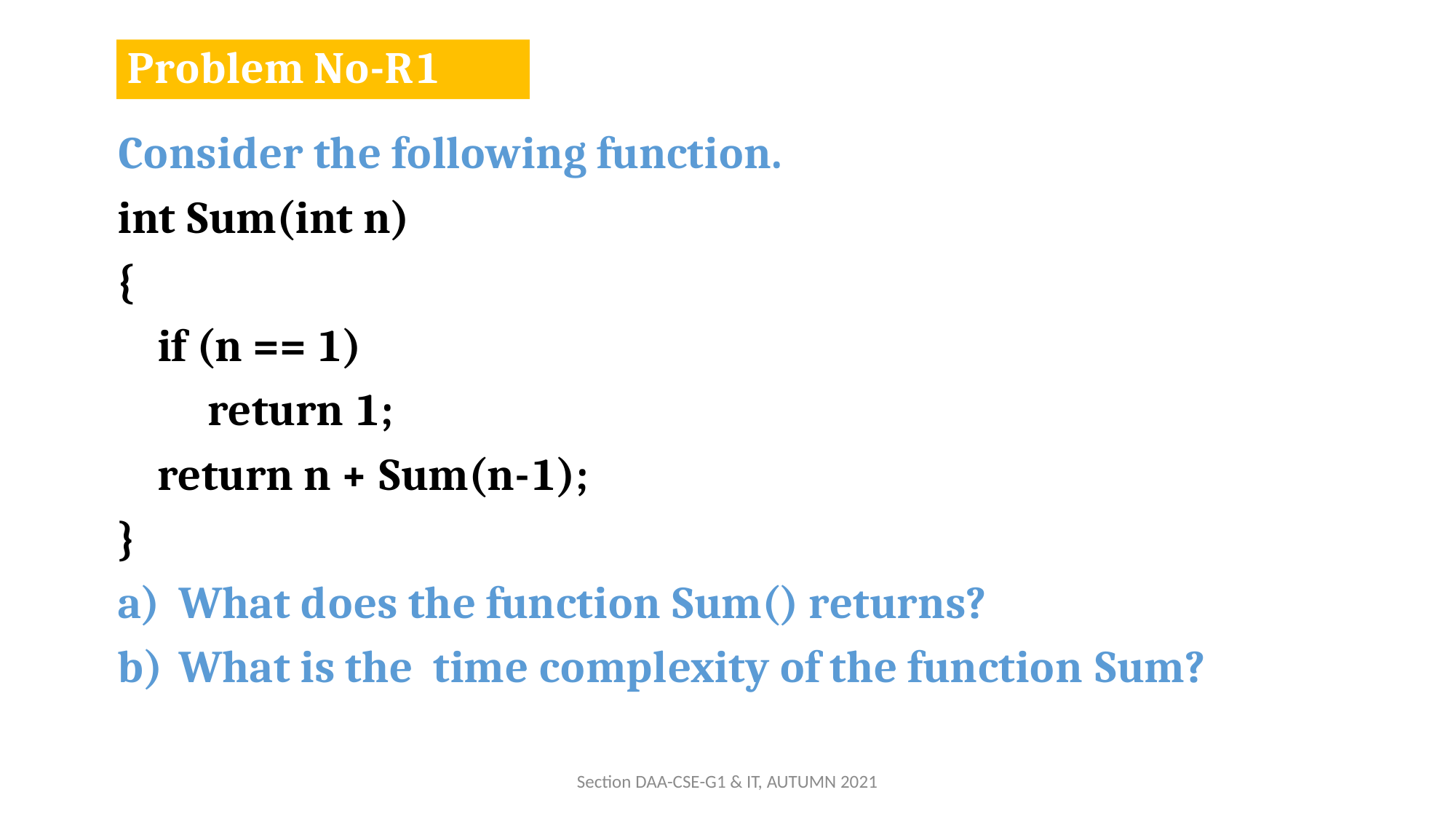

# Problem No-R1
Consider the following function.
int Sum(int n)
{
    if (n == 1)
         return 1;
    return n + Sum(n-1);
}
What does the function Sum() returns?
What is the  time complexity of the function Sum?

Section DAA-CSE-G1 & IT, AUTUMN 2021
22